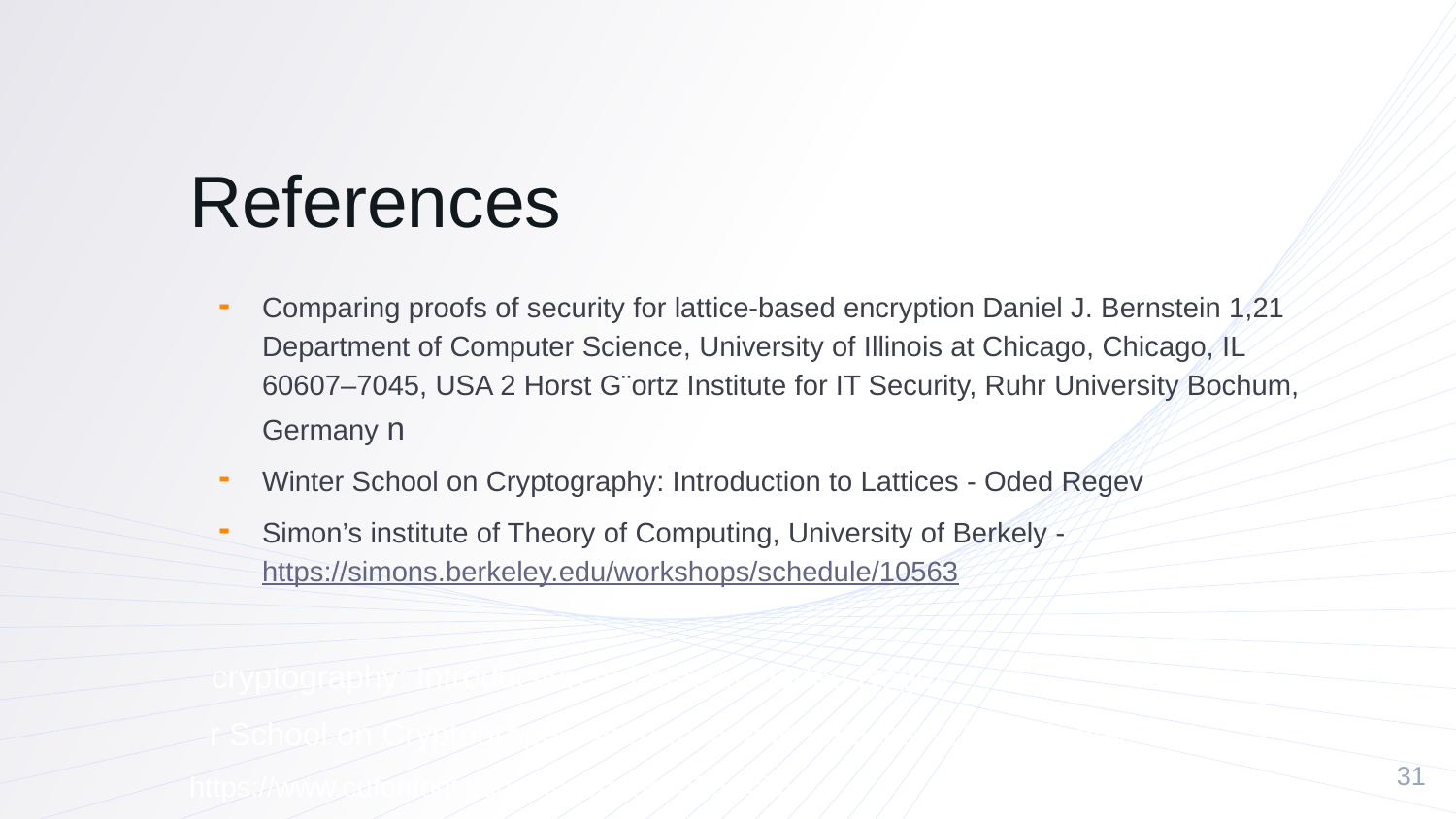

References
Comparing proofs of security for lattice-based encryption Daniel J. Bernstein 1,21 Department of Computer Science, University of Illinois at Chicago, Chicago, IL 60607–7045, USA 2 Horst G¨ortz Institute for IT Security, Ruhr University Bochum, Germany n
Winter School on Cryptography: Introduction to Lattices - Oded Regev
Simon’s institute of Theory of Computing, University of Berkely - https://simons.berkeley.edu/workshops/schedule/10563

cryptography: Introduction to Lattices - Oded Regev
r School on Cryptography: Introduction to Lattices - Oded Regev
https://www.cufonfonts.com/font/dm-serif-display

31